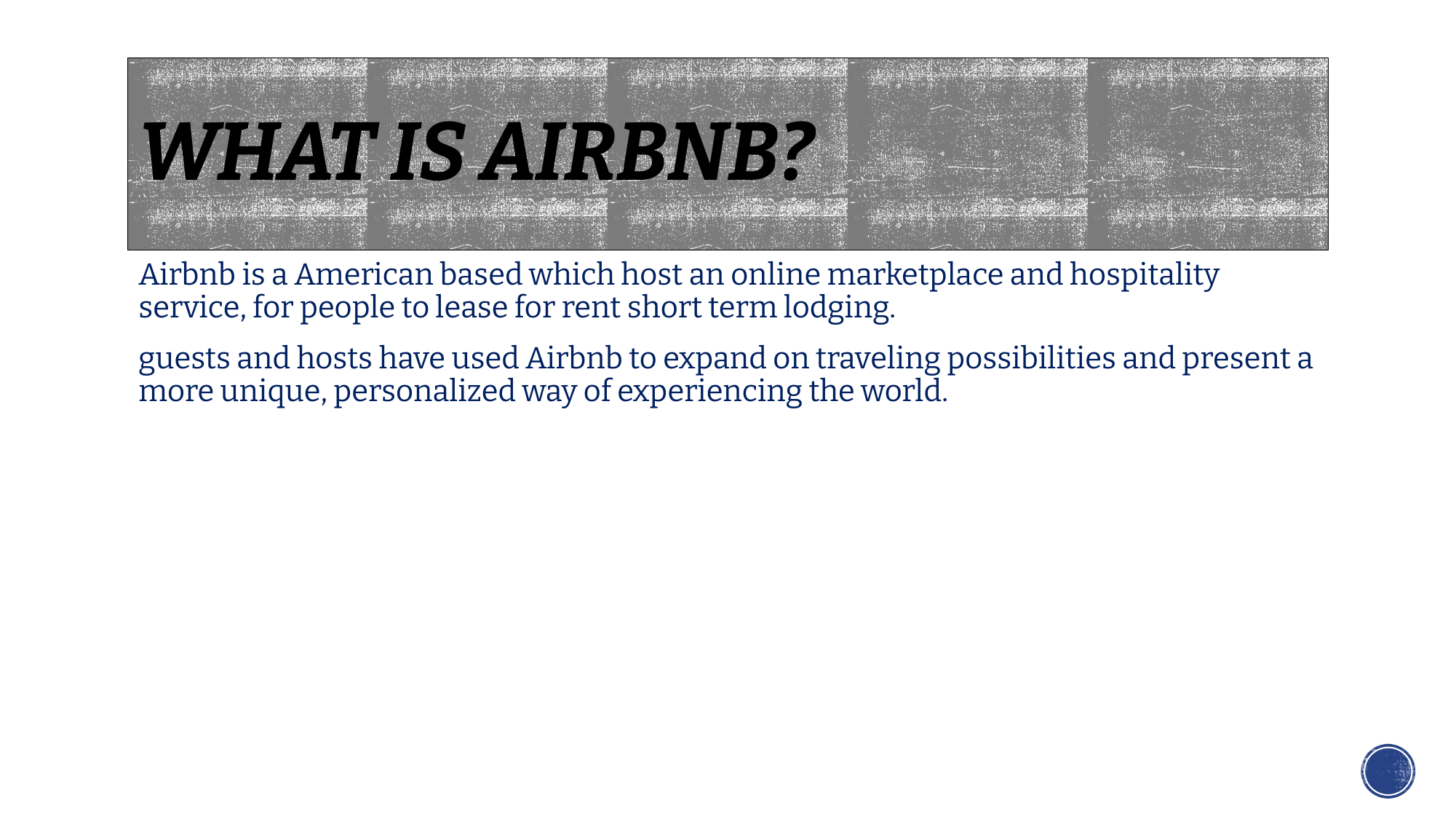

# What is Airbnb?
Airbnb is a American based which host an online marketplace and hospitality service, for people to lease for rent short term lodging.
guests and hosts have used Airbnb to expand on traveling possibilities and present a more unique, personalized way of experiencing the world.